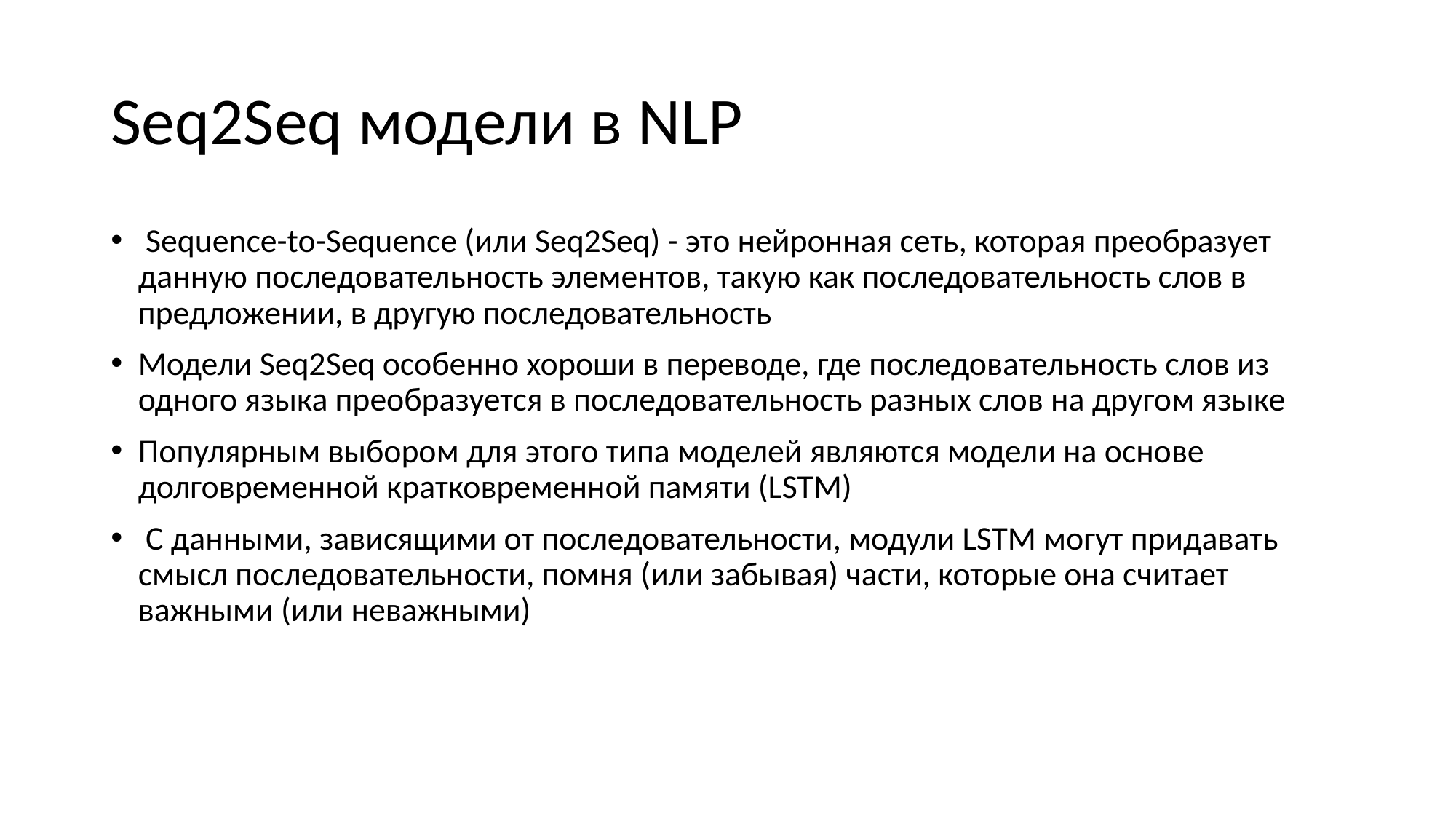

# Seq2Seq модели в NLP
 Sequence-to-Sequence (или Seq2Seq) - это нейронная сеть, которая преобразует данную последовательность элементов, такую как последовательность слов в предложении, в другую последовательность
Модели Seq2Seq особенно хороши в переводе, где последовательность слов из одного языка преобразуется в последовательность разных слов на другом языке
Популярным выбором для этого типа моделей являются модели на основе долговременной кратковременной памяти (LSTM)
 С данными, зависящими от последовательности, модули LSTM могут придавать смысл последовательности, помня (или забывая) части, которые она считает важными (или неважными)